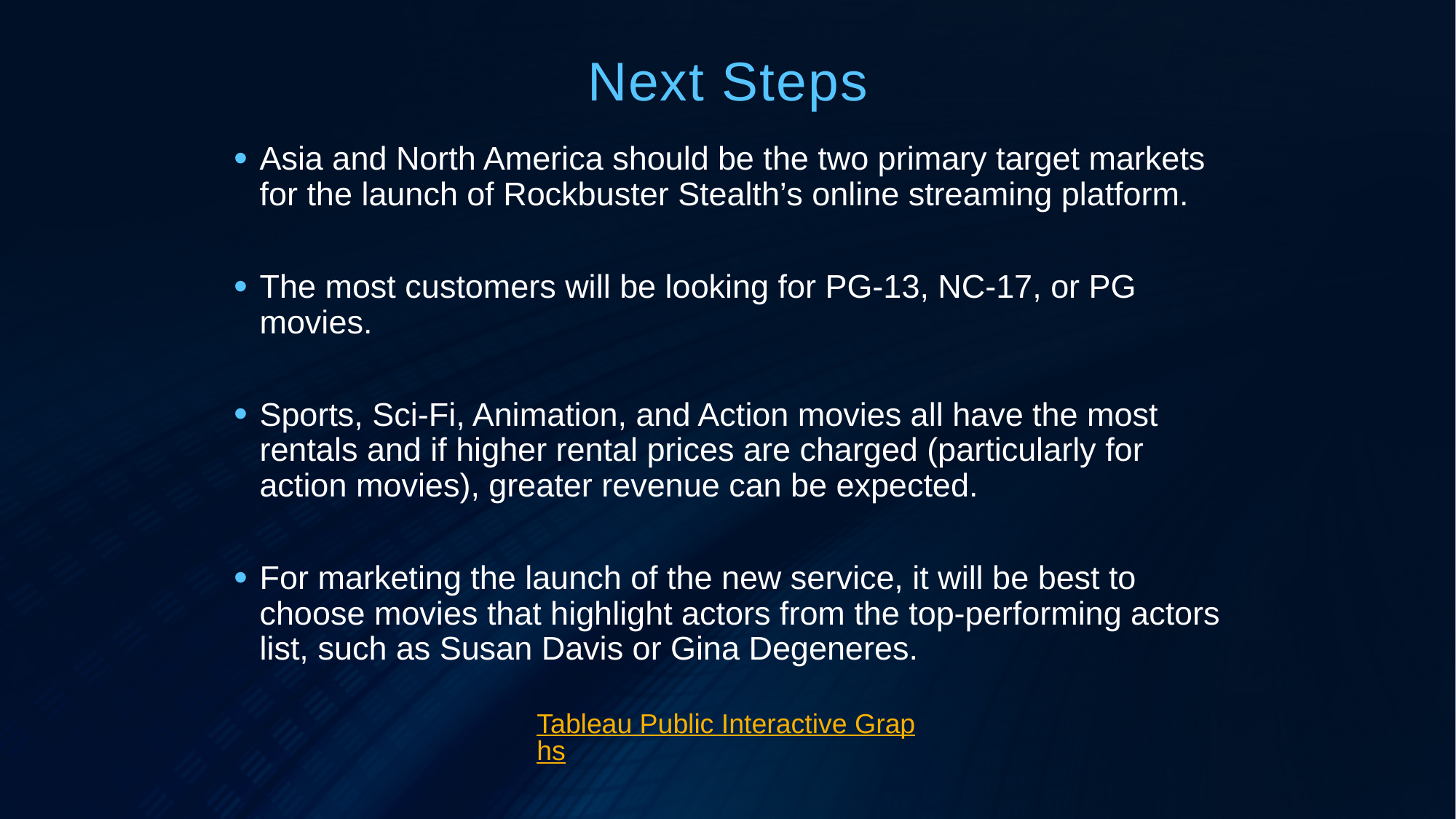

Next Steps
Asia and North America should be the two primary target markets for the launch of Rockbuster Stealth’s online streaming platform.
The most customers will be looking for PG-13, NC-17, or PG movies.
Sports, Sci-Fi, Animation, and Action movies all have the most rentals and if higher rental prices are charged (particularly for action movies), greater revenue can be expected.
For marketing the launch of the new service, it will be best to choose movies that highlight actors from the top-performing actors list, such as Susan Davis or Gina Degeneres.
Tableau Public Interactive Graphs